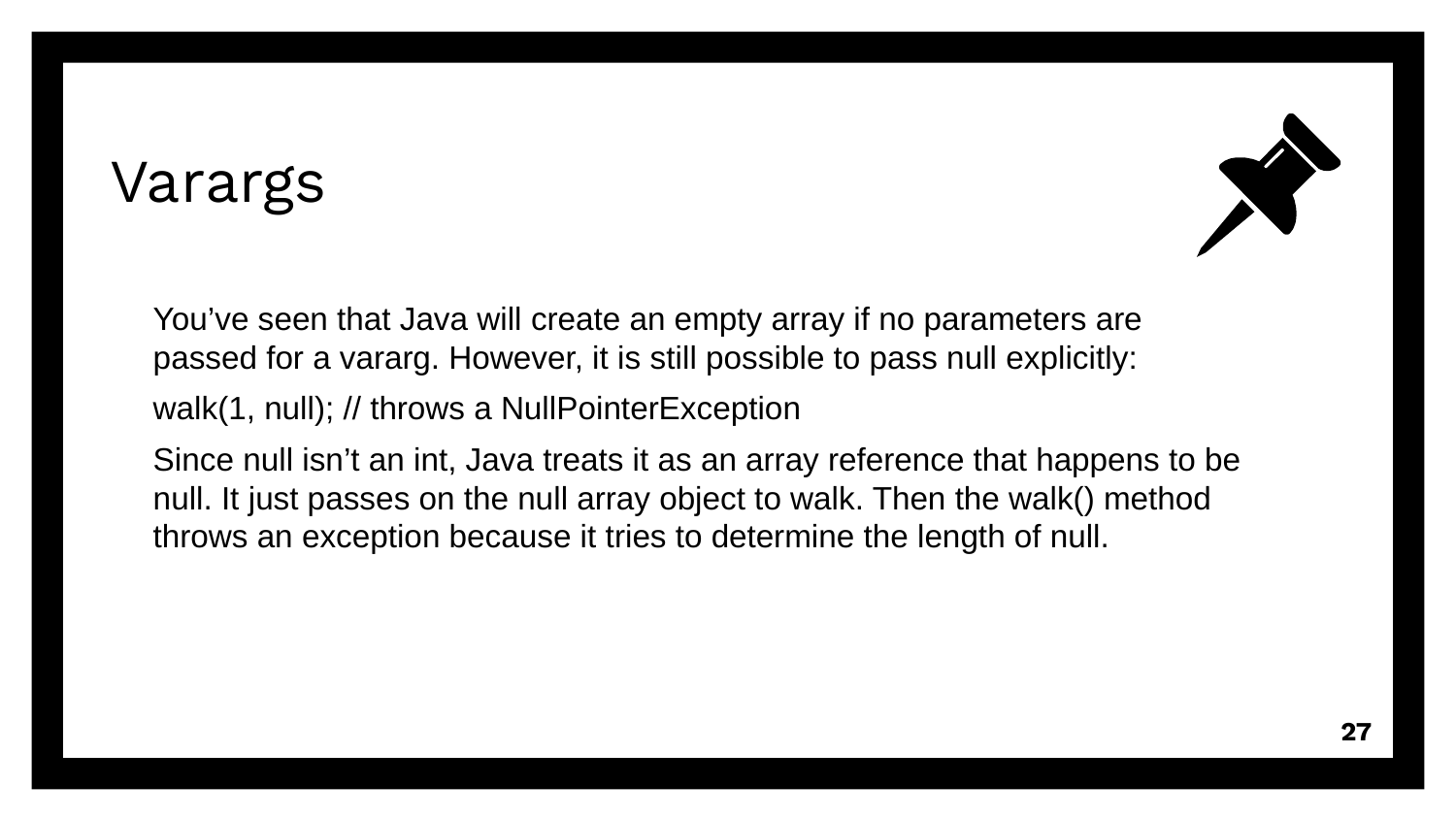

# Varargs

You’ve seen that Java will create an empty array if no parameters are passed for a vararg. However, it is still possible to pass null explicitly:
walk(1, null); // throws a NullPointerException
Since null isn’t an int, Java treats it as an array reference that happens to be null. It just passes on the null array object to walk. Then the walk() method throws an exception because it tries to determine the length of null.

27